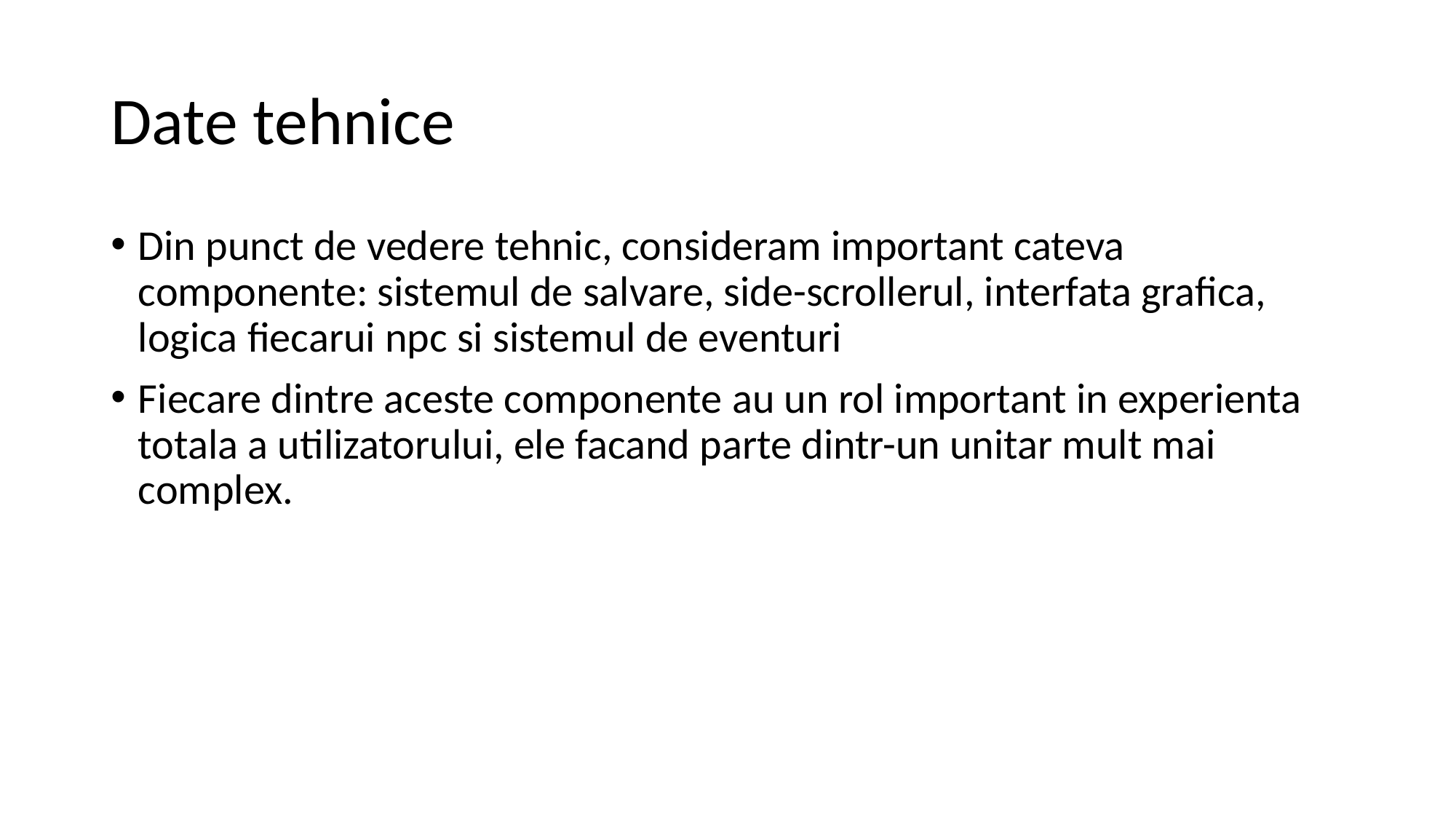

# Date tehnice
Din punct de vedere tehnic, consideram important cateva componente: sistemul de salvare, side-scrollerul, interfata grafica, logica fiecarui npc si sistemul de eventuri
Fiecare dintre aceste componente au un rol important in experienta totala a utilizatorului, ele facand parte dintr-un unitar mult mai complex.